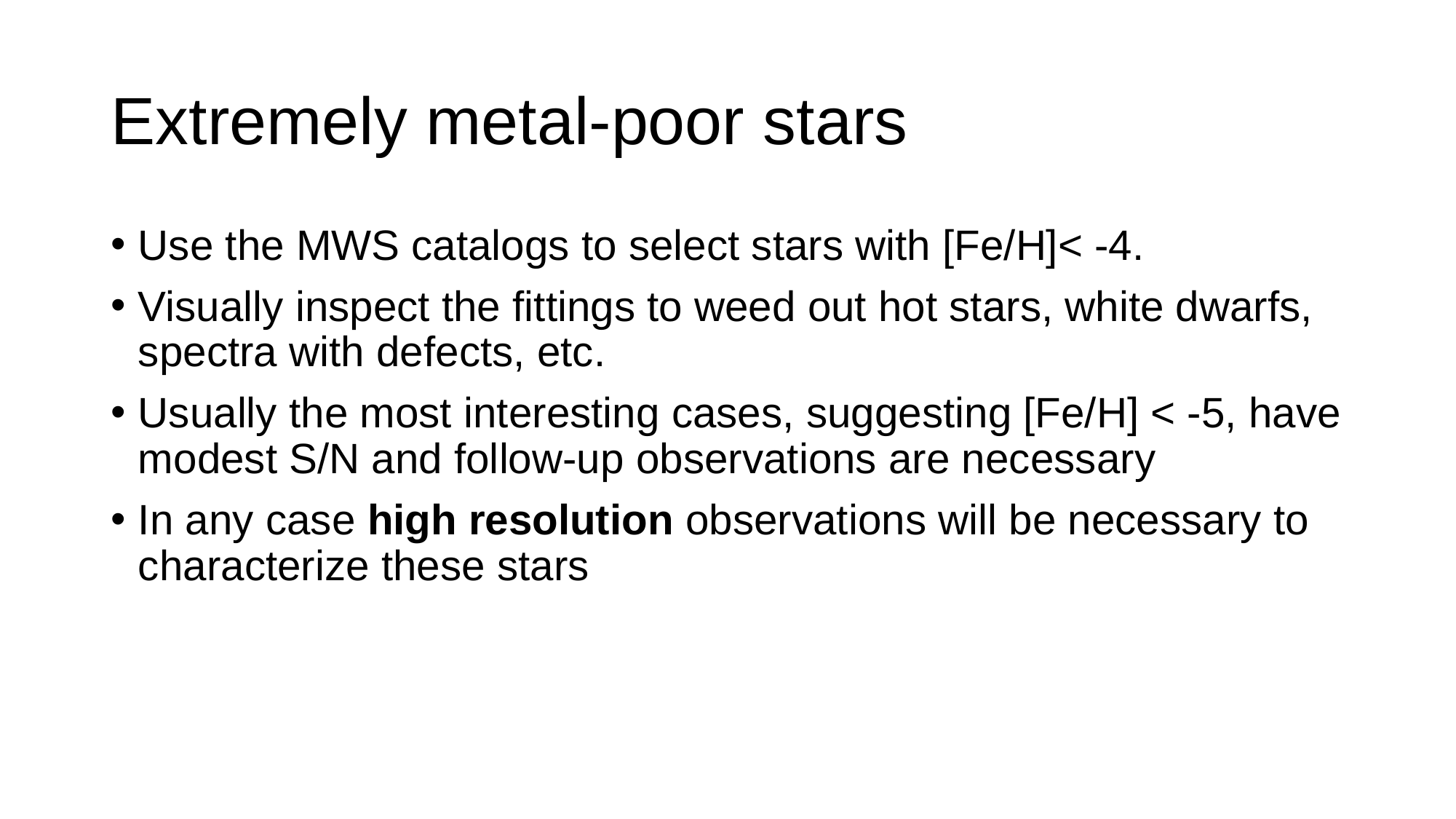

# Extremely metal-poor stars
Use the MWS catalogs to select stars with [Fe/H]< -4.
Visually inspect the fittings to weed out hot stars, white dwarfs, spectra with defects, etc.
Usually the most interesting cases, suggesting [Fe/H] < -5, have modest S/N and follow-up observations are necessary
In any case high resolution observations will be necessary to characterize these stars